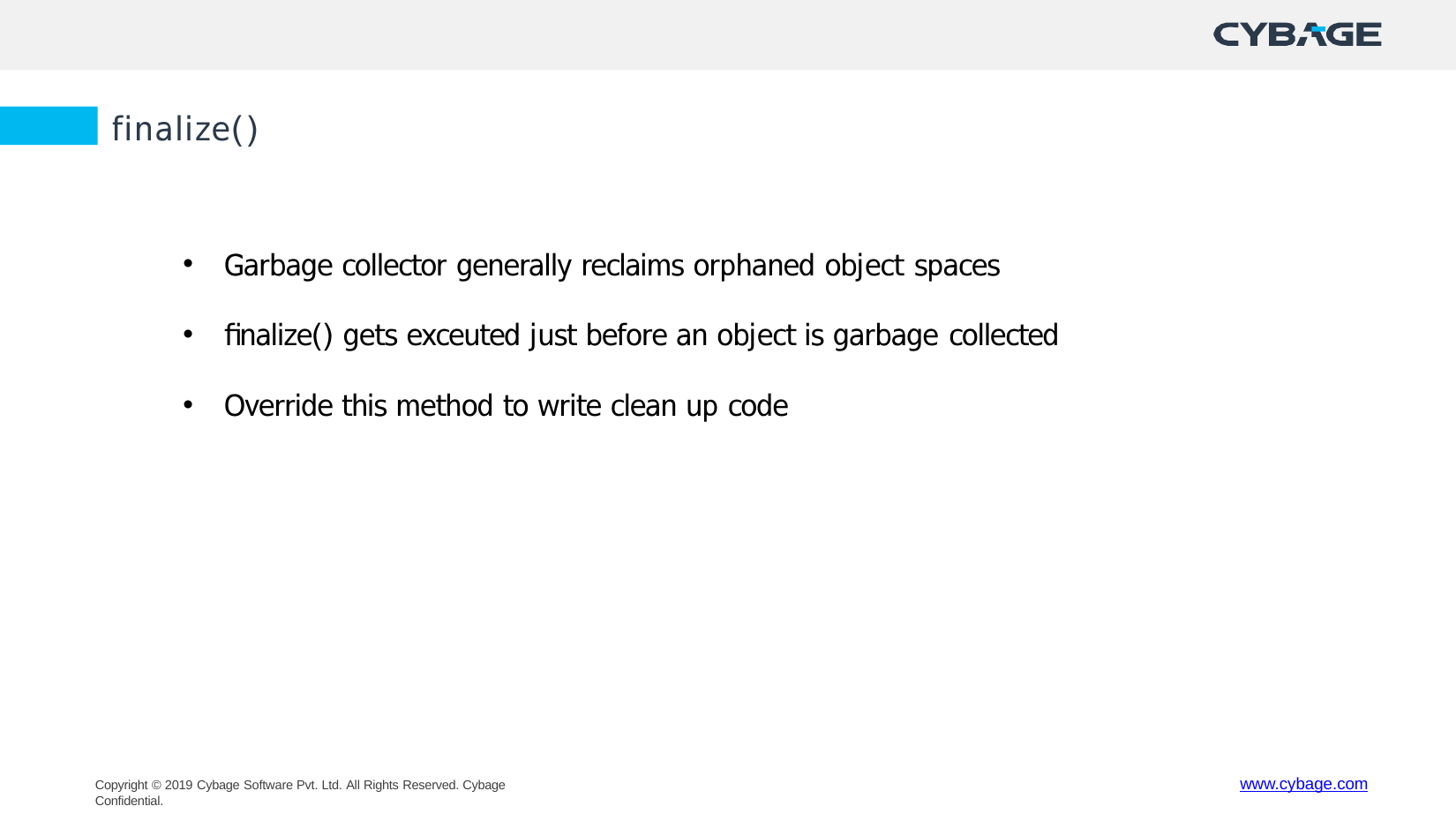

# finalize()
Garbage collector generally reclaims orphaned object spaces

finalize() gets exceuted just before an object is garbage collected

Override this method to write clean up code
www.cybage.com
Copyright © 2019 Cybage Software Pvt. Ltd. All Rights Reserved. Cybage Confidential.